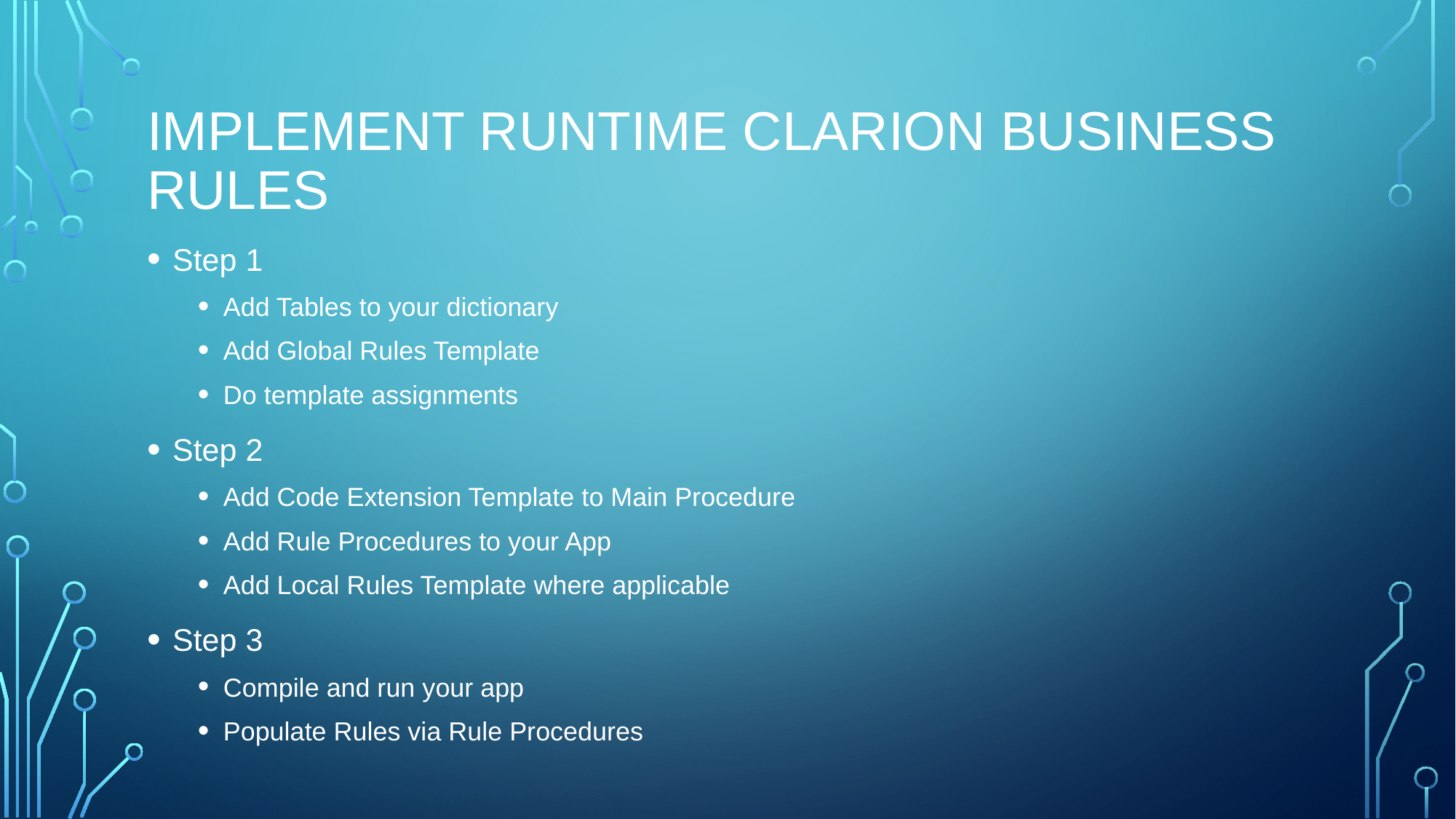

# IMPLEMENT RUNTIME Clarion Business Rules
Step 1
Add Tables to your dictionary
Add Global Rules Template
Do template assignments
Step 2
Add Code Extension Template to Main Procedure
Add Rule Procedures to your App
Add Local Rules Template where applicable
Step 3
Compile and run your app
Populate Rules via Rule Procedures